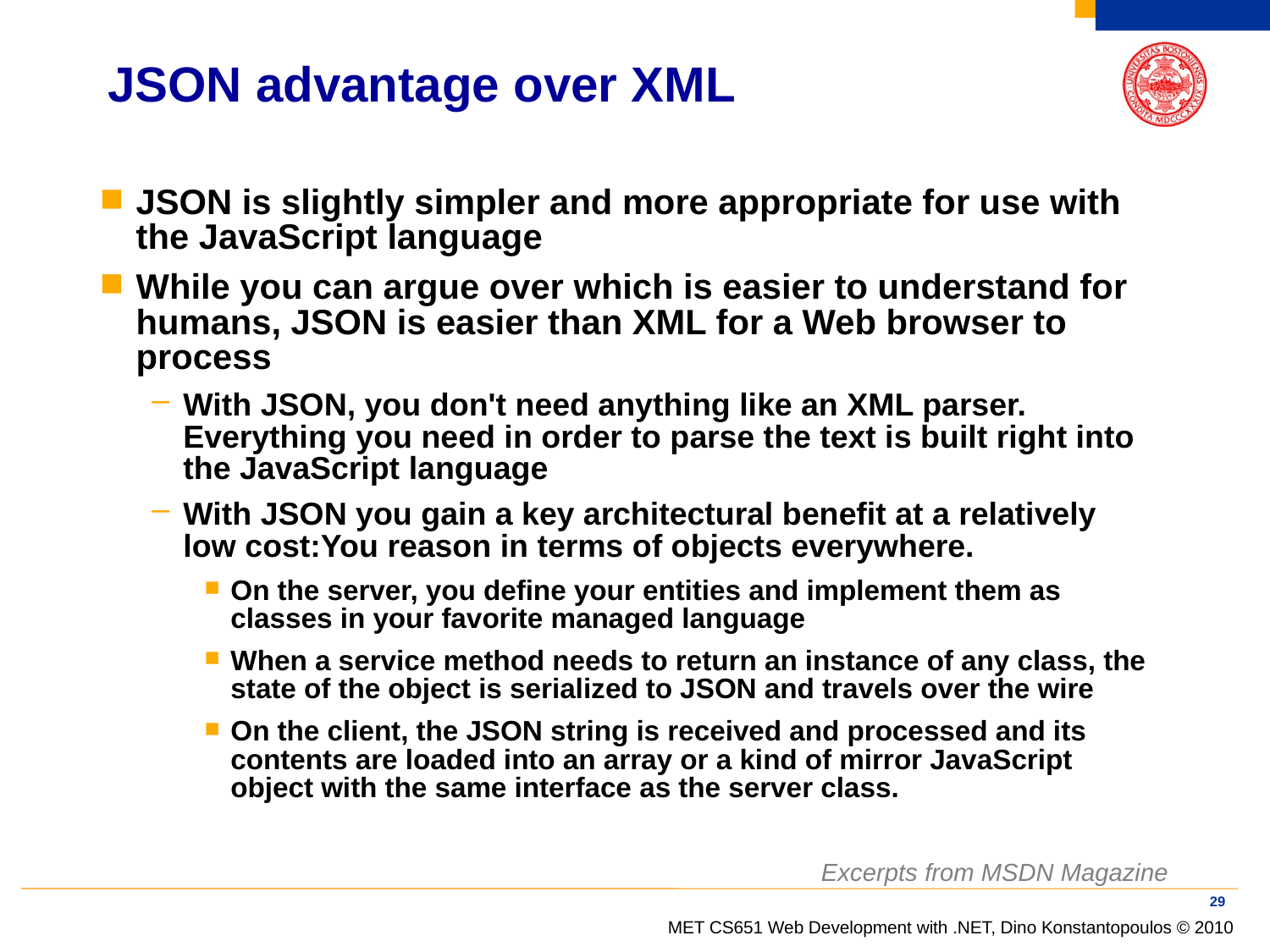

# JSON advantage over XML
JSON is slightly simpler and more appropriate for use with the JavaScript language
While you can argue over which is easier to understand for humans, JSON is easier than XML for a Web browser to process
With JSON, you don't need anything like an XML parser. Everything you need in order to parse the text is built right into the JavaScript language
With JSON you gain a key architectural benefit at a relatively low cost:You reason in terms of objects everywhere.
On the server, you define your entities and implement them as classes in your favorite managed language
When a service method needs to return an instance of any class, the state of the object is serialized to JSON and travels over the wire
On the client, the JSON string is received and processed and its contents are loaded into an array or a kind of mirror JavaScript object with the same interface as the server class.
Excerpts from MSDN Magazine
29